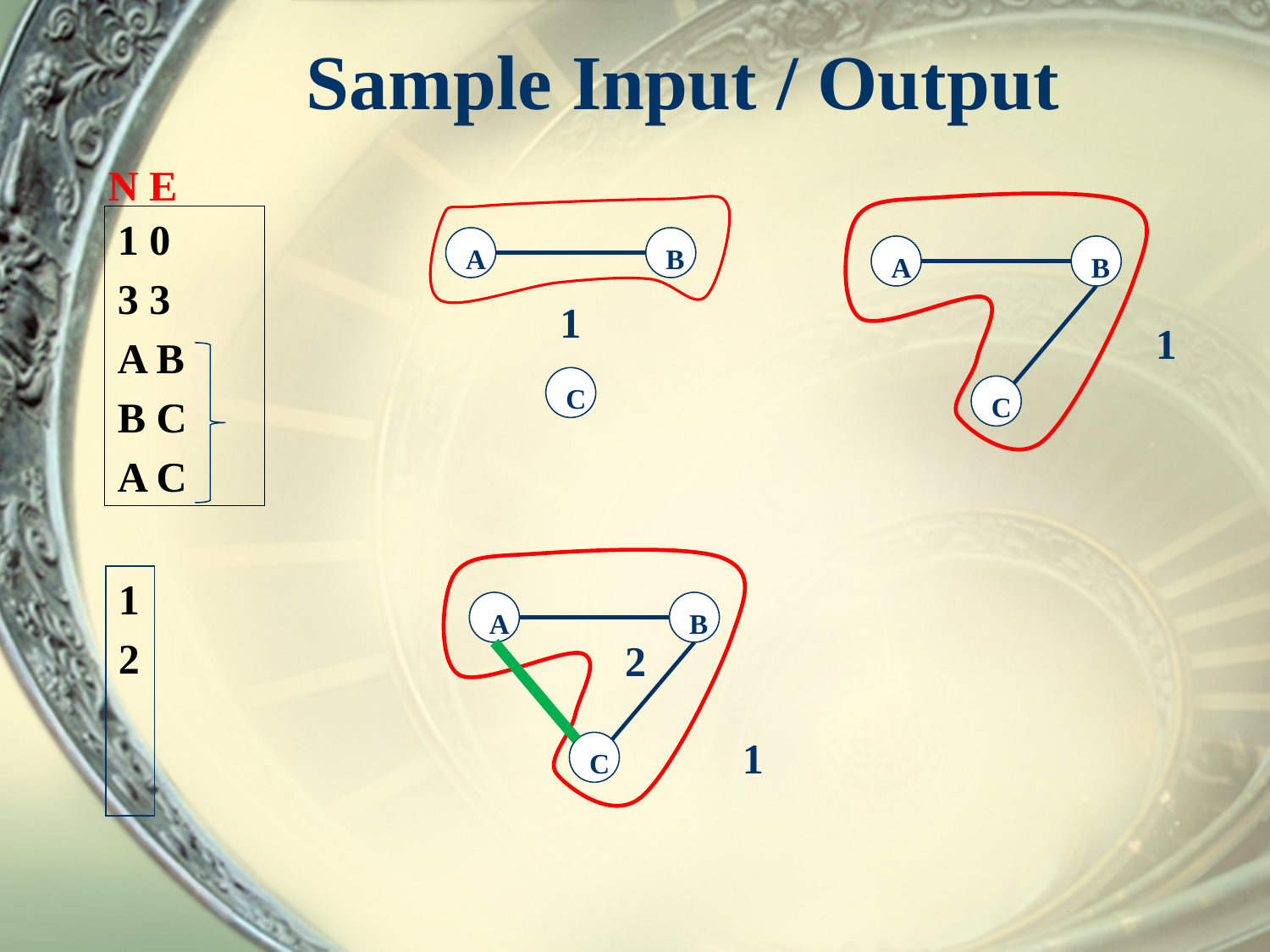

# Sample Input / Output
N E

1 0
3 3
A B
B C
A C
A
B
A
B
1
1

C
C

1
2
A
B
2
1
C